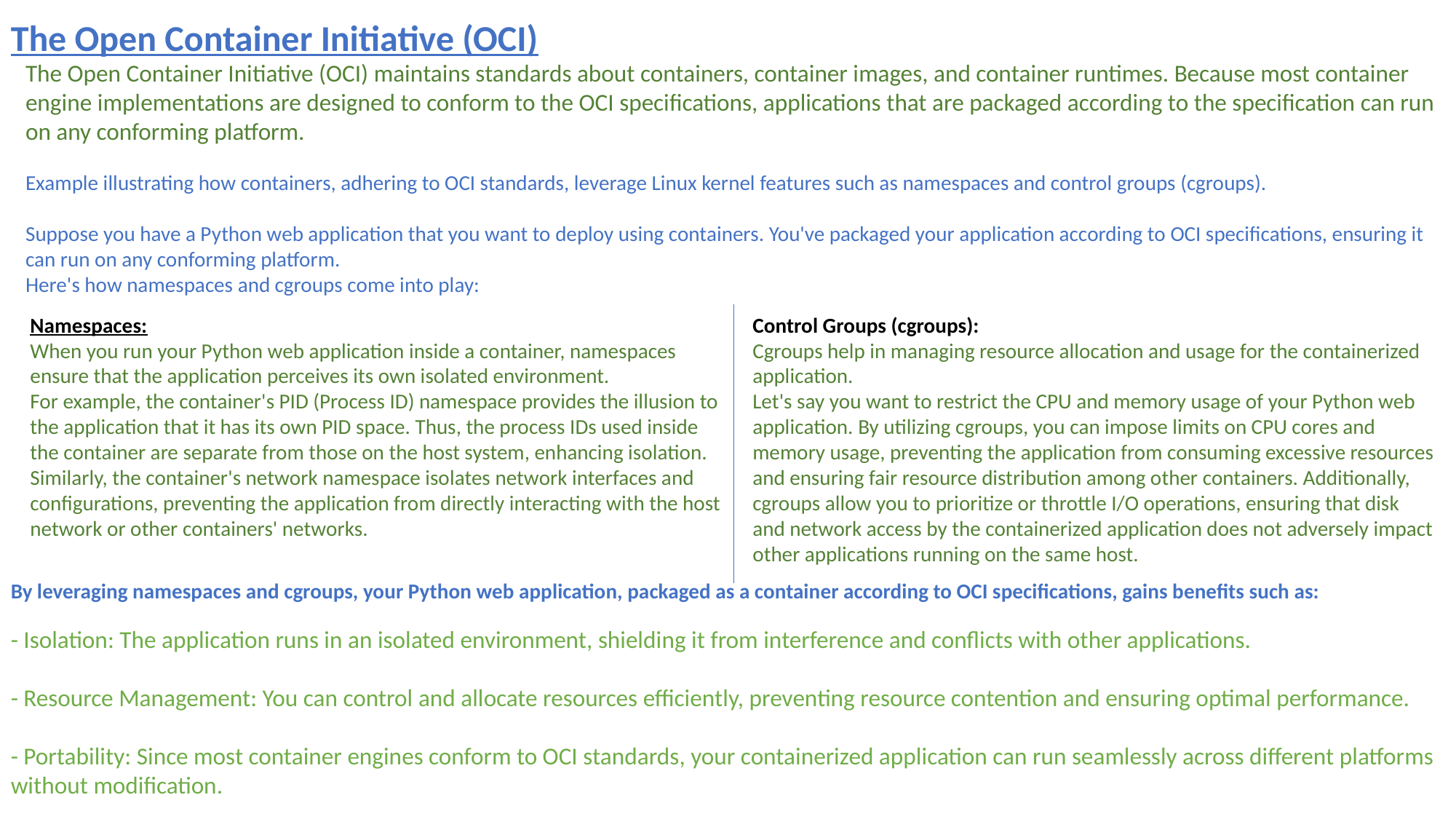

The Open Container Initiative (OCI)
The Open Container Initiative (OCI) maintains standards about containers, container images, and container runtimes. Because most container engine implementations are designed to conform to the OCI specifications, applications that are packaged according to the specification can run on any conforming platform.
Example illustrating how containers, adhering to OCI standards, leverage Linux kernel features such as namespaces and control groups (cgroups).

Suppose you have a Python web application that you want to deploy using containers. You've packaged your application according to OCI specifications, ensuring it can run on any conforming platform.
Here's how namespaces and cgroups come into play:

Namespaces:
When you run your Python web application inside a container, namespaces ensure that the application perceives its own isolated environment.
For example, the container's PID (Process ID) namespace provides the illusion to the application that it has its own PID space. Thus, the process IDs used inside the container are separate from those on the host system, enhancing isolation.
Similarly, the container's network namespace isolates network interfaces and configurations, preventing the application from directly interacting with the host network or other containers' networks.
Control Groups (cgroups):
Cgroups help in managing resource allocation and usage for the containerized application.
Let's say you want to restrict the CPU and memory usage of your Python web application. By utilizing cgroups, you can impose limits on CPU cores and memory usage, preventing the application from consuming excessive resources and ensuring fair resource distribution among other containers. Additionally, cgroups allow you to prioritize or throttle I/O operations, ensuring that disk and network access by the containerized application does not adversely impact other applications running on the same host.

By leveraging namespaces and cgroups, your Python web application, packaged as a container according to OCI specifications, gains benefits such as:
- Isolation: The application runs in an isolated environment, shielding it from interference and conflicts with other applications.

- Resource Management: You can control and allocate resources efficiently, preventing resource contention and ensuring optimal performance.

- Portability: Since most container engines conform to OCI standards, your containerized application can run seamlessly across different platforms without modification.

- In essence, the combination of OCI standards, Linux namespaces, and cgroups empowers developers to build, deploy, and run applications reliably and consistently across various container platforms.